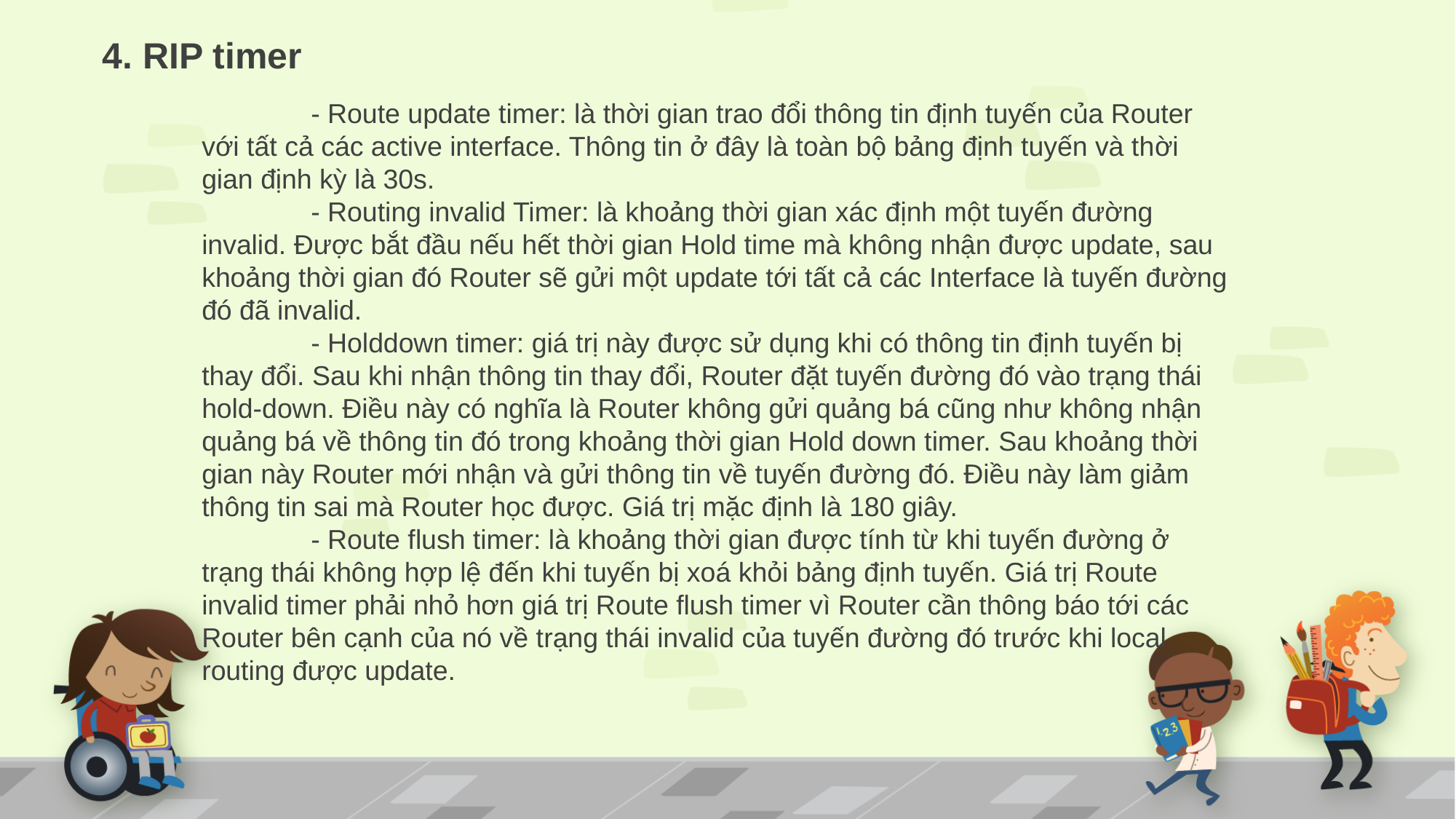

4. RIP timer
	- Route update timer: là thời gian trao đổi thông tin định tuyến của Router với tất cả các active interface. Thông tin ở đây là toàn bộ bảng định tuyến và thời gian định kỳ là 30s.
	- Routing invalid Timer: là khoảng thời gian xác định một tuyến đường invalid. Được bắt đầu nếu hết thời gian Hold time mà không nhận được update, sau khoảng thời gian đó Router sẽ gửi một update tới tất cả các Interface là tuyến đường đó đã invalid.
	- Holddown timer: giá trị này được sử dụng khi có thông tin định tuyến bị thay đổi. Sau khi nhận thông tin thay đổi, Router đặt tuyến đường đó vào trạng thái hold-down. Điều này có nghĩa là Router không gửi quảng bá cũng như không nhận quảng bá về thông tin đó trong khoảng thời gian Hold down timer. Sau khoảng thời gian này Router mới nhận và gửi thông tin về tuyến đường đó. Điều này làm giảm thông tin sai mà Router học được. Giá trị mặc định là 180 giây.
	- Route flush timer: là khoảng thời gian được tính từ khi tuyến đường ở trạng thái không hợp lệ đến khi tuyến bị xoá khỏi bảng định tuyến. Giá trị Route invalid timer phải nhỏ hơn giá trị Route flush timer vì Router cần thông báo tới các Router bên cạnh của nó về trạng thái invalid của tuyến đường đó trước khi local routing được update.